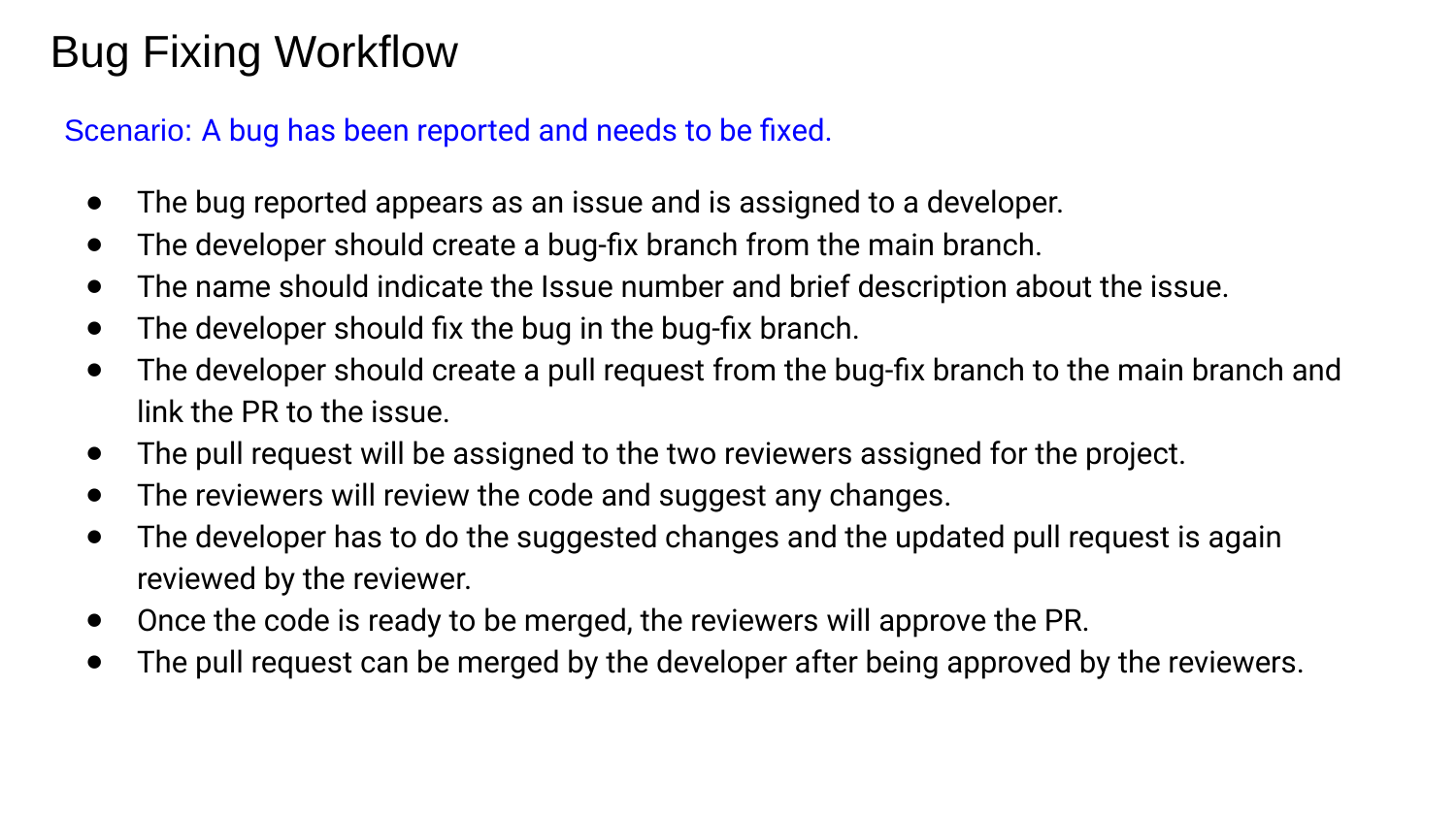

# Bug Fixing Workflow
Scenario: A bug has been reported and needs to be fixed.
The bug reported appears as an issue and is assigned to a developer.
The developer should create a bug-fix branch from the main branch.
The name should indicate the Issue number and brief description about the issue.
The developer should fix the bug in the bug-fix branch.
The developer should create a pull request from the bug-fix branch to the main branch and link the PR to the issue.
The pull request will be assigned to the two reviewers assigned for the project.
The reviewers will review the code and suggest any changes.
The developer has to do the suggested changes and the updated pull request is again reviewed by the reviewer.
Once the code is ready to be merged, the reviewers will approve the PR.
The pull request can be merged by the developer after being approved by the reviewers.